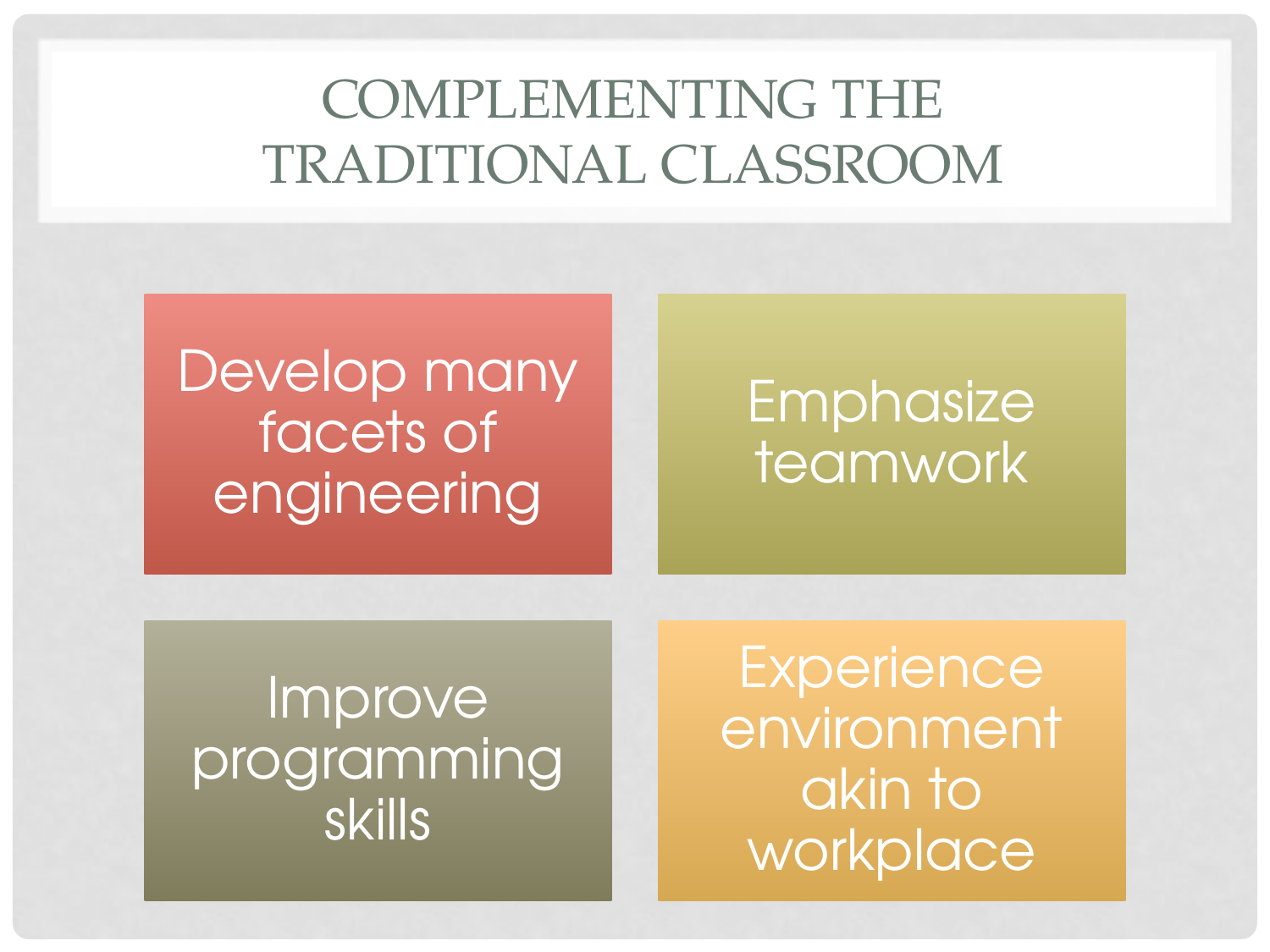

# Complementing the Traditional Classroom
Develop many facets of engineering
Emphasize teamwork
Improve programming skills
Experience environment akin to workplace